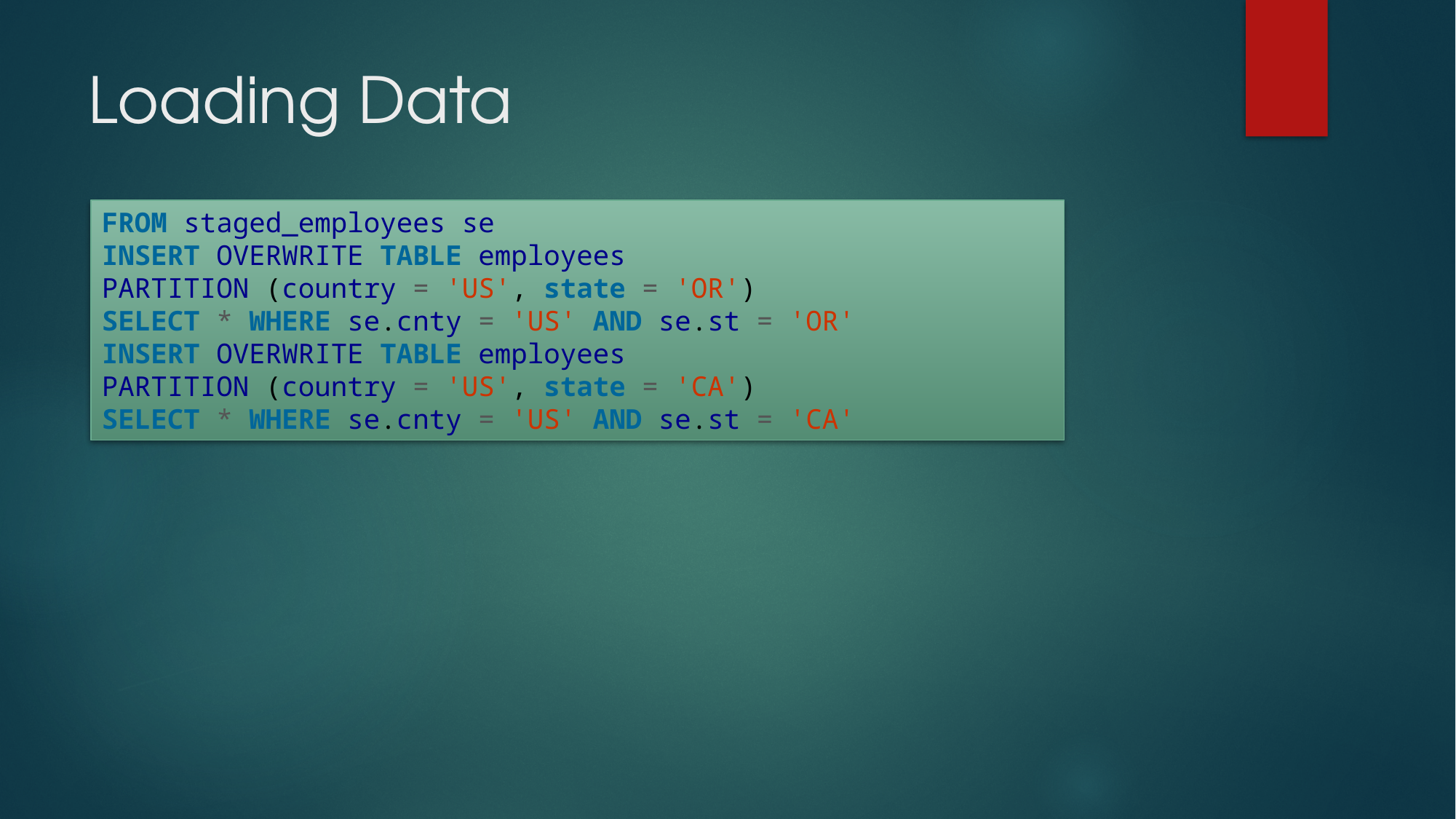

# Loading Data
FROM staged_employees se
INSERT OVERWRITE TABLE employees
PARTITION (country = 'US', state = 'OR')
SELECT * WHERE se.cnty = 'US' AND se.st = 'OR'
INSERT OVERWRITE TABLE employees
PARTITION (country = 'US', state = 'CA')
SELECT * WHERE se.cnty = 'US' AND se.st = 'CA'